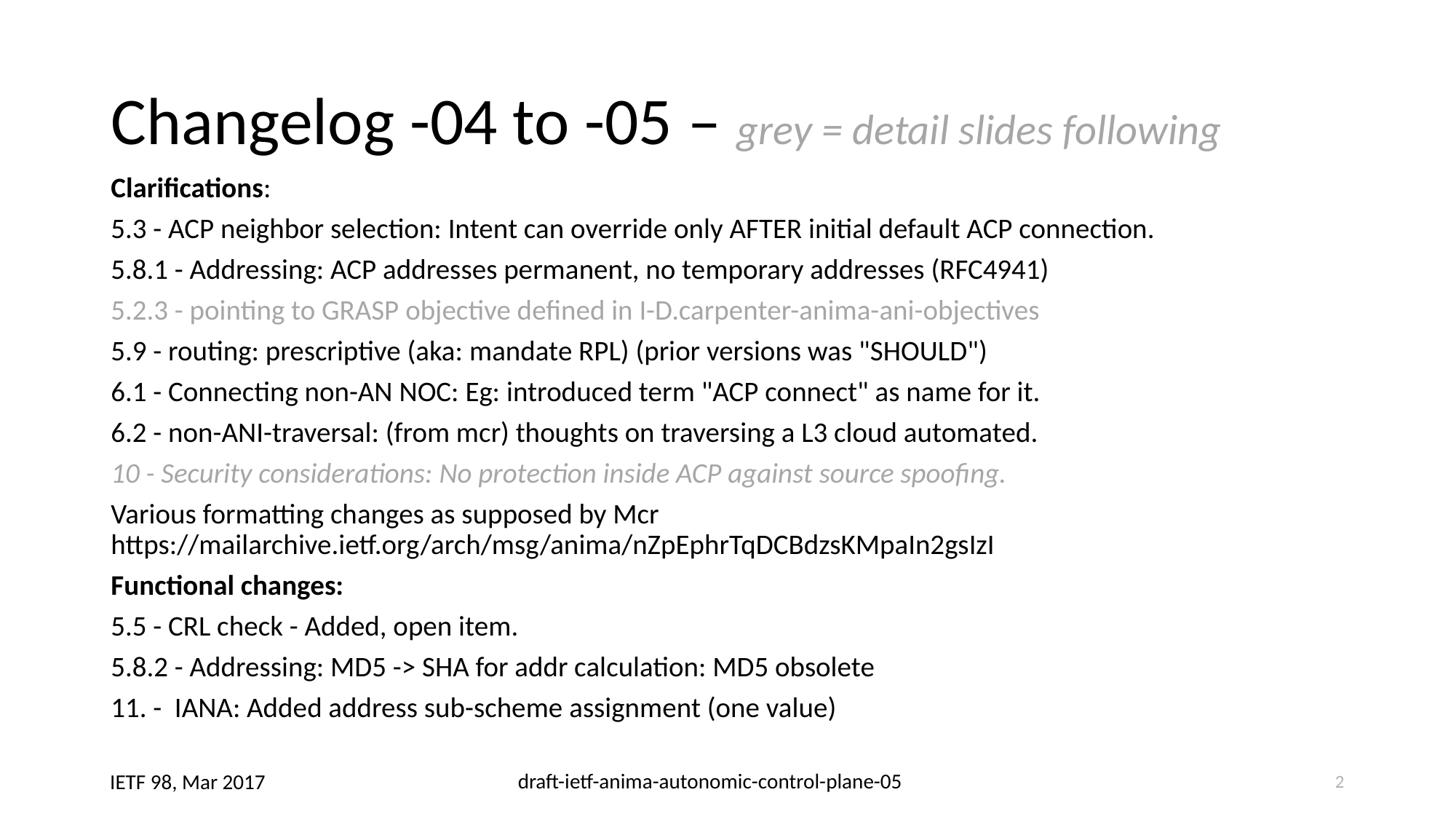

# Changelog -04 to -05 – grey = detail slides following
Clarifications:
5.3 - ACP neighbor selection: Intent can override only AFTER initial default ACP connection.
5.8.1 - Addressing: ACP addresses permanent, no temporary addresses (RFC4941)
5.2.3 - pointing to GRASP objective defined in I-D.carpenter-anima-ani-objectives
5.9 - routing: prescriptive (aka: mandate RPL) (prior versions was "SHOULD")
6.1 - Connecting non-AN NOC: Eg: introduced term "ACP connect" as name for it.
6.2 - non-ANI-traversal: (from mcr) thoughts on traversing a L3 cloud automated.
10 - Security considerations: No protection inside ACP against source spoofing.
Various formatting changes as supposed by Mcr https://mailarchive.ietf.org/arch/msg/anima/nZpEphrTqDCBdzsKMpaIn2gsIzI
Functional changes:
5.5 - CRL check - Added, open item.
5.8.2 - Addressing: MD5 -> SHA for addr calculation: MD5 obsolete
11. -  IANA: Added address sub-scheme assignment (one value)

2